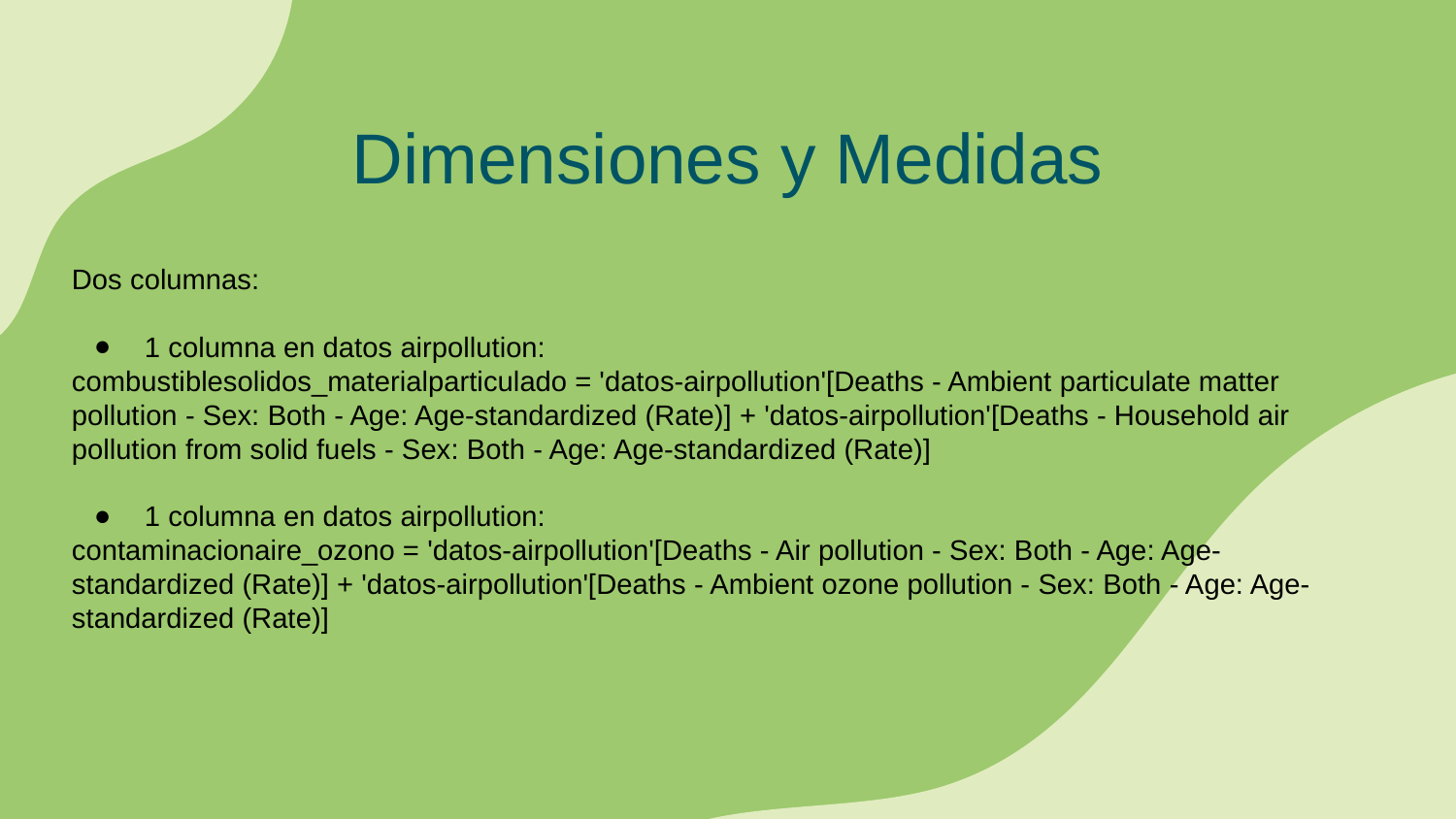

# Dimensiones y Medidas
Dos columnas:

1 columna en datos airpollution:
combustiblesolidos_materialparticulado = 'datos-airpollution'[Deaths - Ambient particulate matter pollution - Sex: Both - Age: Age-standardized (Rate)] + 'datos-airpollution'[Deaths - Household air pollution from solid fuels - Sex: Both - Age: Age-standardized (Rate)]

1 columna en datos airpollution:
contaminacionaire_ozono = 'datos-airpollution'[Deaths - Air pollution - Sex: Both - Age: Age-standardized (Rate)] + 'datos-airpollution'[Deaths - Ambient ozone pollution - Sex: Both - Age: Age-standardized (Rate)]